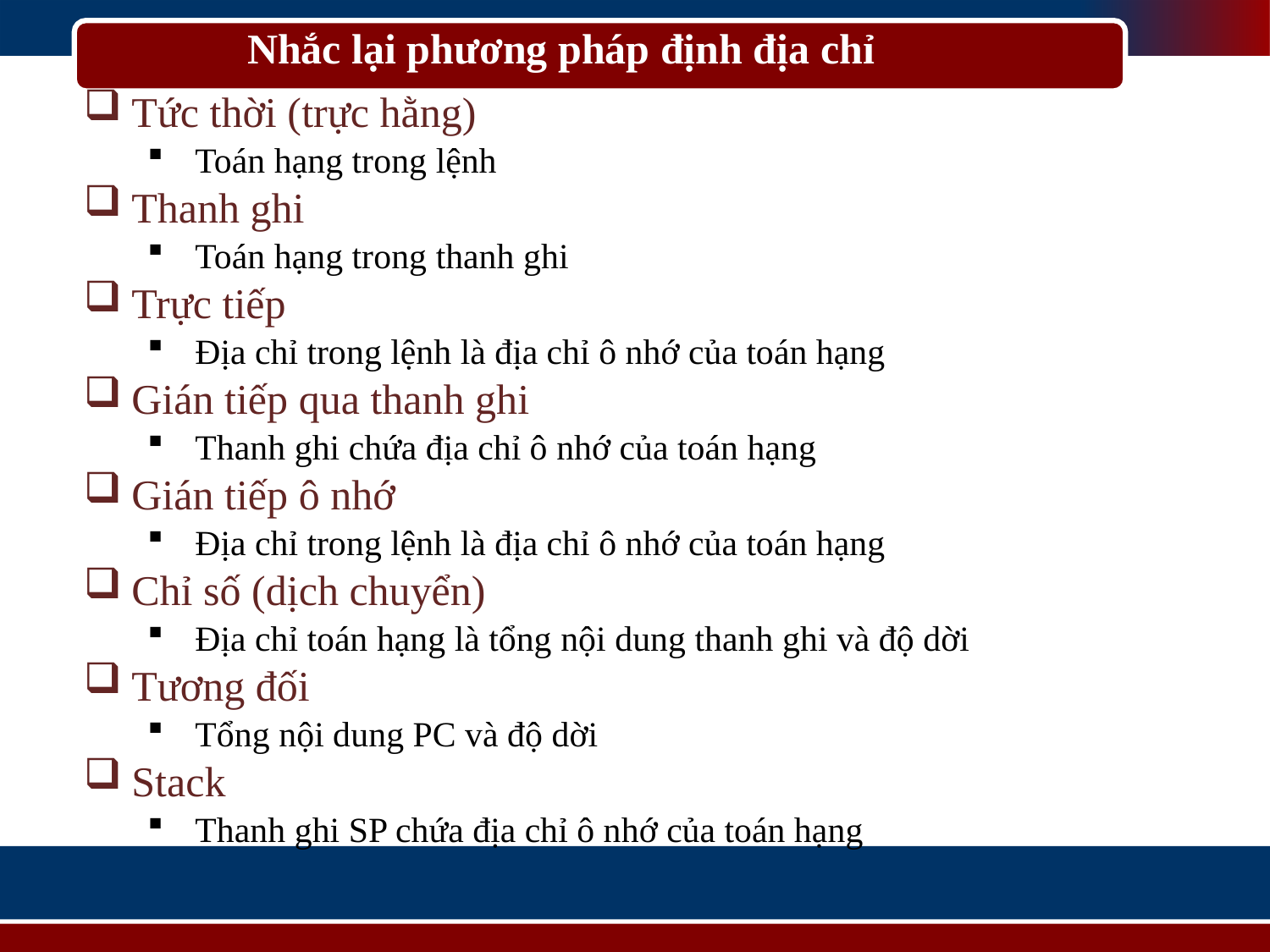

# Nhắc lại phương pháp định địa chỉ
Tức thời (trực hằng)
Toán hạng trong lệnh
Thanh ghi
Toán hạng trong thanh ghi
Trực tiếp
Địa chỉ trong lệnh là địa chỉ ô nhớ của toán hạng
Gián tiếp qua thanh ghi
Thanh ghi chứa địa chỉ ô nhớ của toán hạng
Gián tiếp ô nhớ
Địa chỉ trong lệnh là địa chỉ ô nhớ của toán hạng
Chỉ số (dịch chuyển)
Địa chỉ toán hạng là tổng nội dung thanh ghi và độ dời
Tương đối
Tổng nội dung PC và độ dời
Stack
Thanh ghi SP chứa địa chỉ ô nhớ của toán hạng